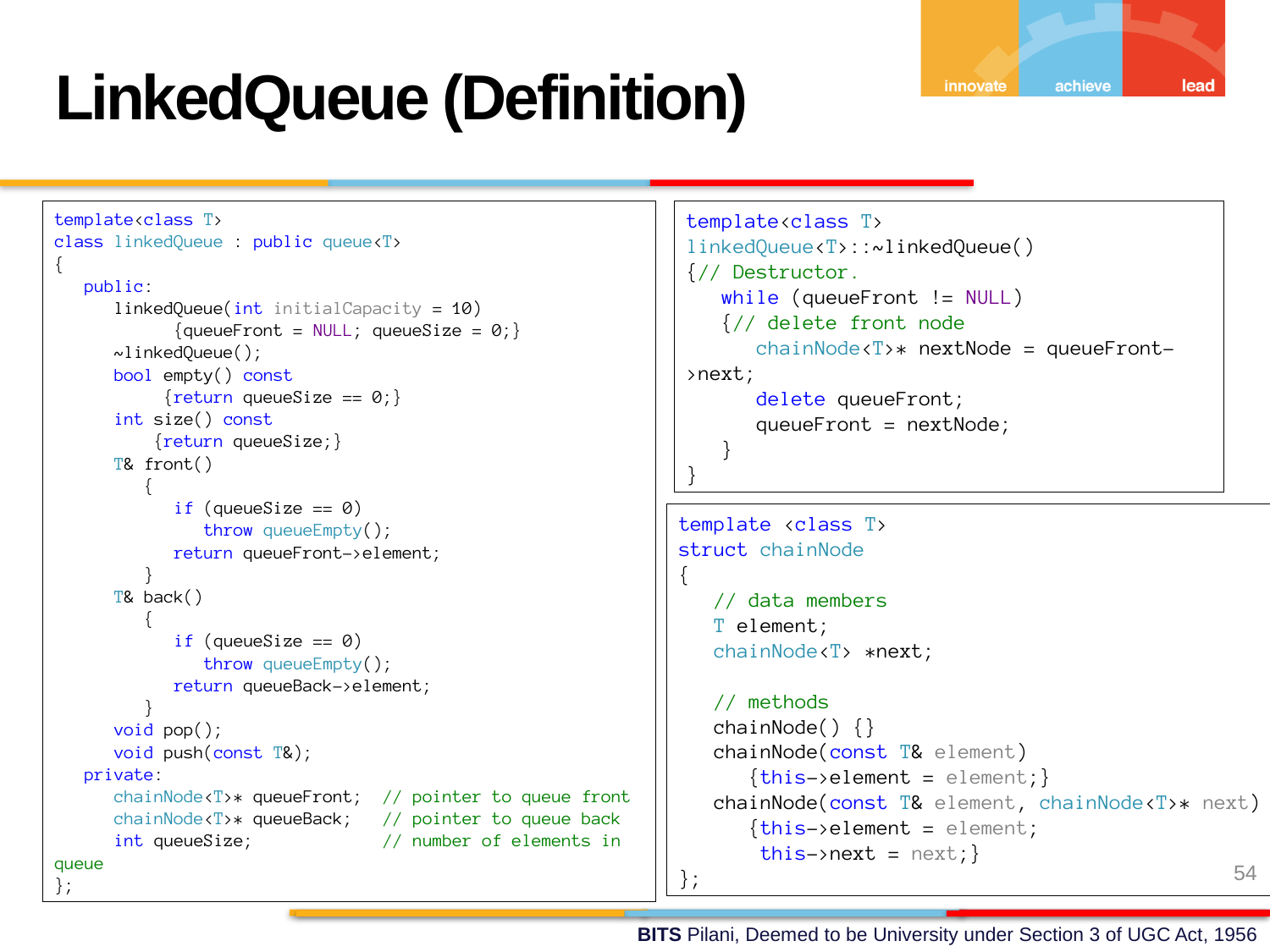

LinkedQueue (Definition)
template<class T>
class linkedQueue : public queue<T>
{
   public:
      linkedQueue(int initialCapacity = 10)
            {queueFront = NULL; queueSize = 0;}
      ~linkedQueue();
      bool empty() const
           {return queueSize == 0;}
      int size() const
          {return queueSize;}
      T& front()
         {
            if (queueSize == 0)
               throw queueEmpty();
            return queueFront->element;
         }
      T& back()
         {
            if (queueSize == 0)
               throw queueEmpty();
            return queueBack->element;
         }
      void pop();
      void push(const T&);
   private:
      chainNode<T>* queueFront;  // pointer to queue front
      chainNode<T>* queueBack;   // pointer to queue back
      int queueSize;             // number of elements in queue
};
template<class T>
linkedQueue<T>::~linkedQueue()
{// Destructor.
   while (queueFront != NULL)
   {// delete front node
      chainNode<T>* nextNode = queueFront->next;
      delete queueFront;
      queueFront = nextNode;
   }
}
template <class T>
struct chainNode
{
   // data members
   T element;
   chainNode<T> *next;

   // methods
   chainNode() {}
   chainNode(const T& element)
      {this->element = element;}
   chainNode(const T& element, chainNode<T>* next)
      {this->element = element;
       this->next = next;}
};
54